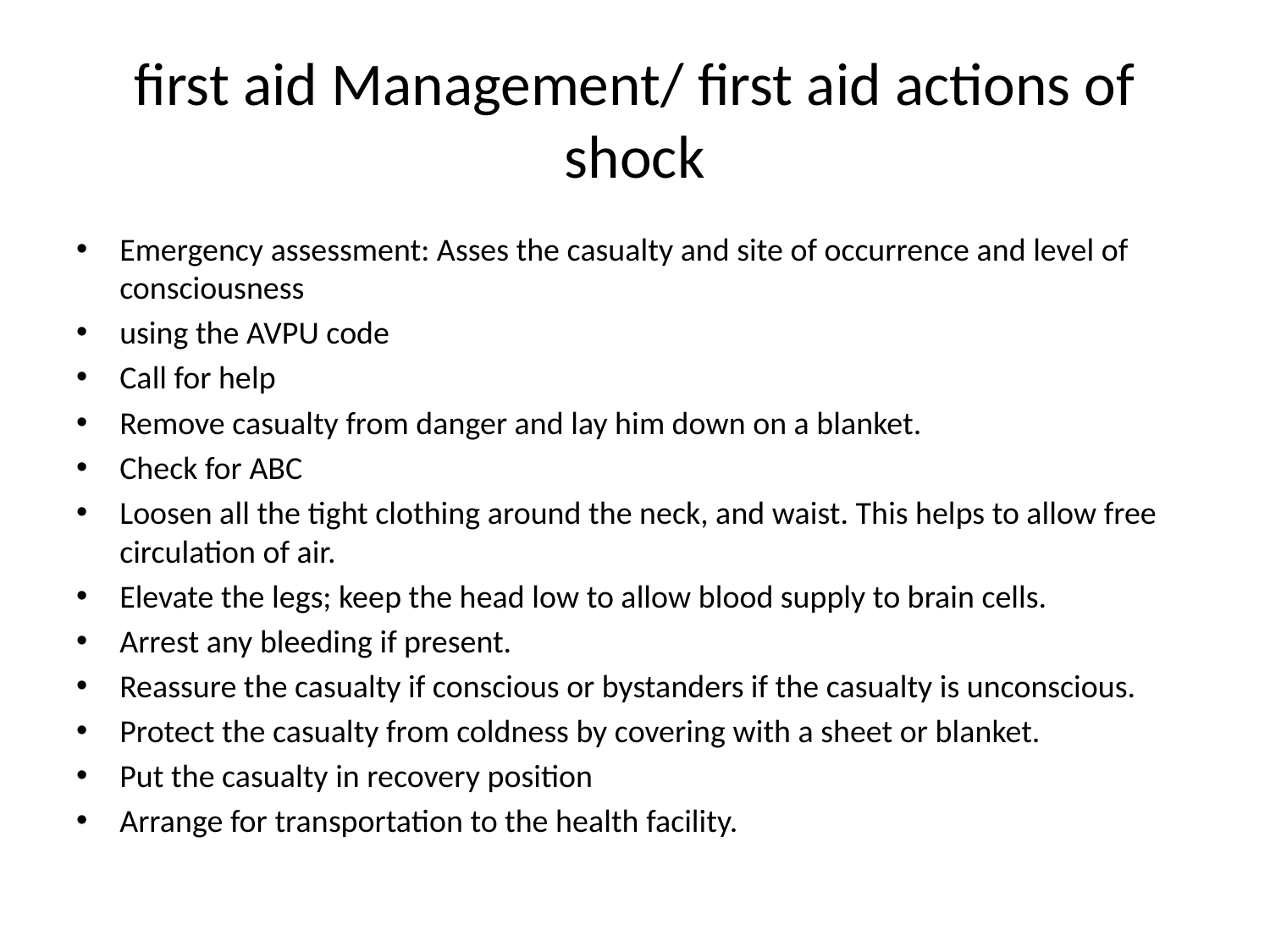

# first aid Management/ first aid actions of shock
Emergency assessment: Asses the casualty and site of occurrence and level of consciousness
using the AVPU code
Call for help
Remove casualty from danger and lay him down on a blanket.
Check for ABC
Loosen all the tight clothing around the neck, and waist. This helps to allow free circulation of air.
Elevate the legs; keep the head low to allow blood supply to brain cells.
Arrest any bleeding if present.
Reassure the casualty if conscious or bystanders if the casualty is unconscious.
Protect the casualty from coldness by covering with a sheet or blanket.
Put the casualty in recovery position
Arrange for transportation to the health facility.